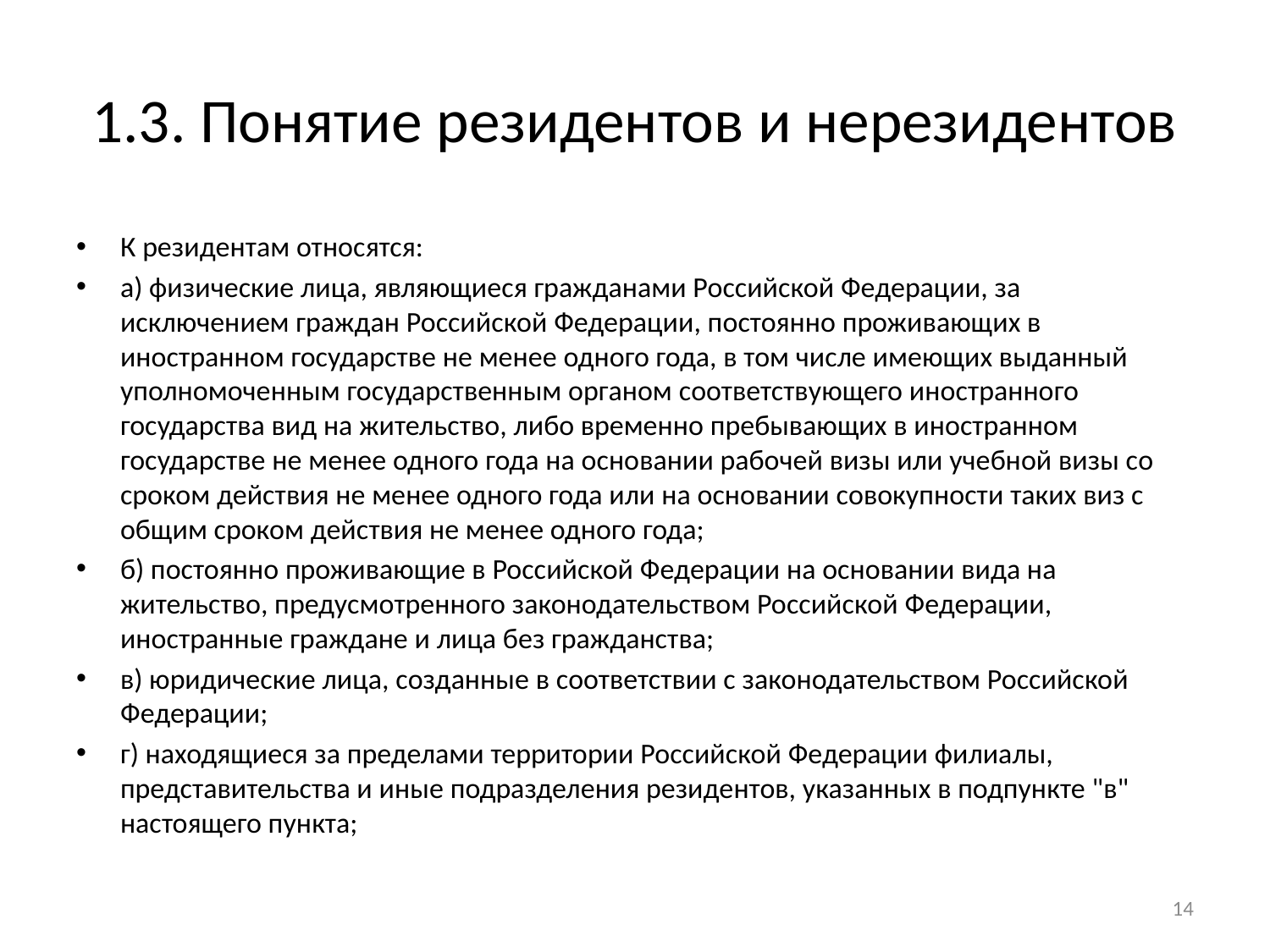

# 1.3. Понятие резидентов и нерезидентов
К резидентам относятся:
а) физические лица, являющиеся гражданами Российской Федерации, за исключением граждан Российской Федерации, постоянно проживающих в иностранном государстве не менее одного года, в том числе имеющих выданный уполномоченным государственным органом соответствующего иностранного государства вид на жительство, либо временно пребывающих в иностранном государстве не менее одного года на основании рабочей визы или учебной визы со сроком действия не менее одного года или на основании совокупности таких виз с общим сроком действия не менее одного года;
б) постоянно проживающие в Российской Федерации на основании вида на жительство, предусмотренного законодательством Российской Федерации, иностранные граждане и лица без гражданства;
в) юридические лица, созданные в соответствии с законодательством Российской Федерации;
г) находящиеся за пределами территории Российской Федерации филиалы, представительства и иные подразделения резидентов, указанных в подпункте "в" настоящего пункта;

14